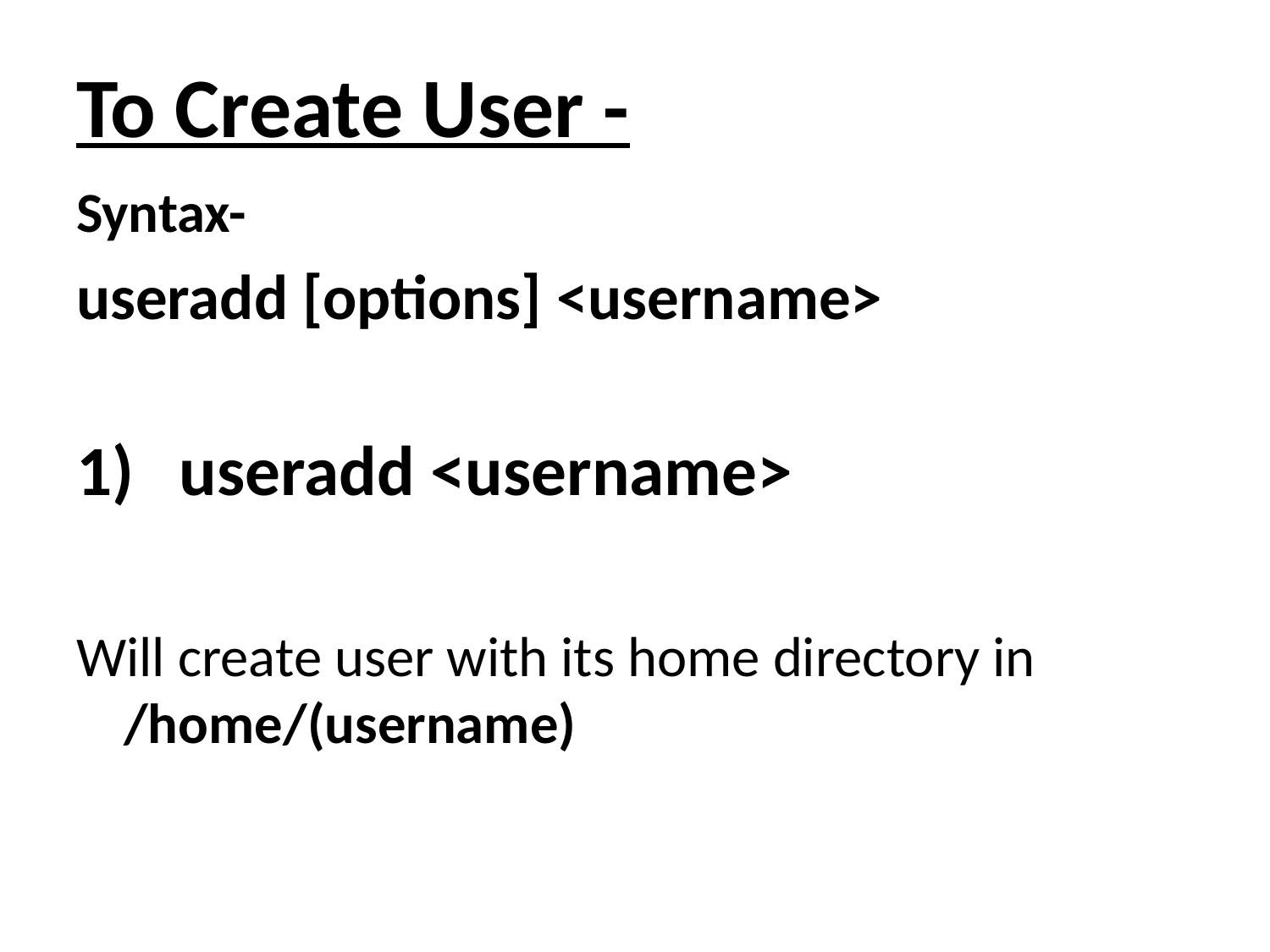

# To Create User -
Syntax-
useradd [options] <username>

useradd <username>

Will create user with its home directory in /home/(username)